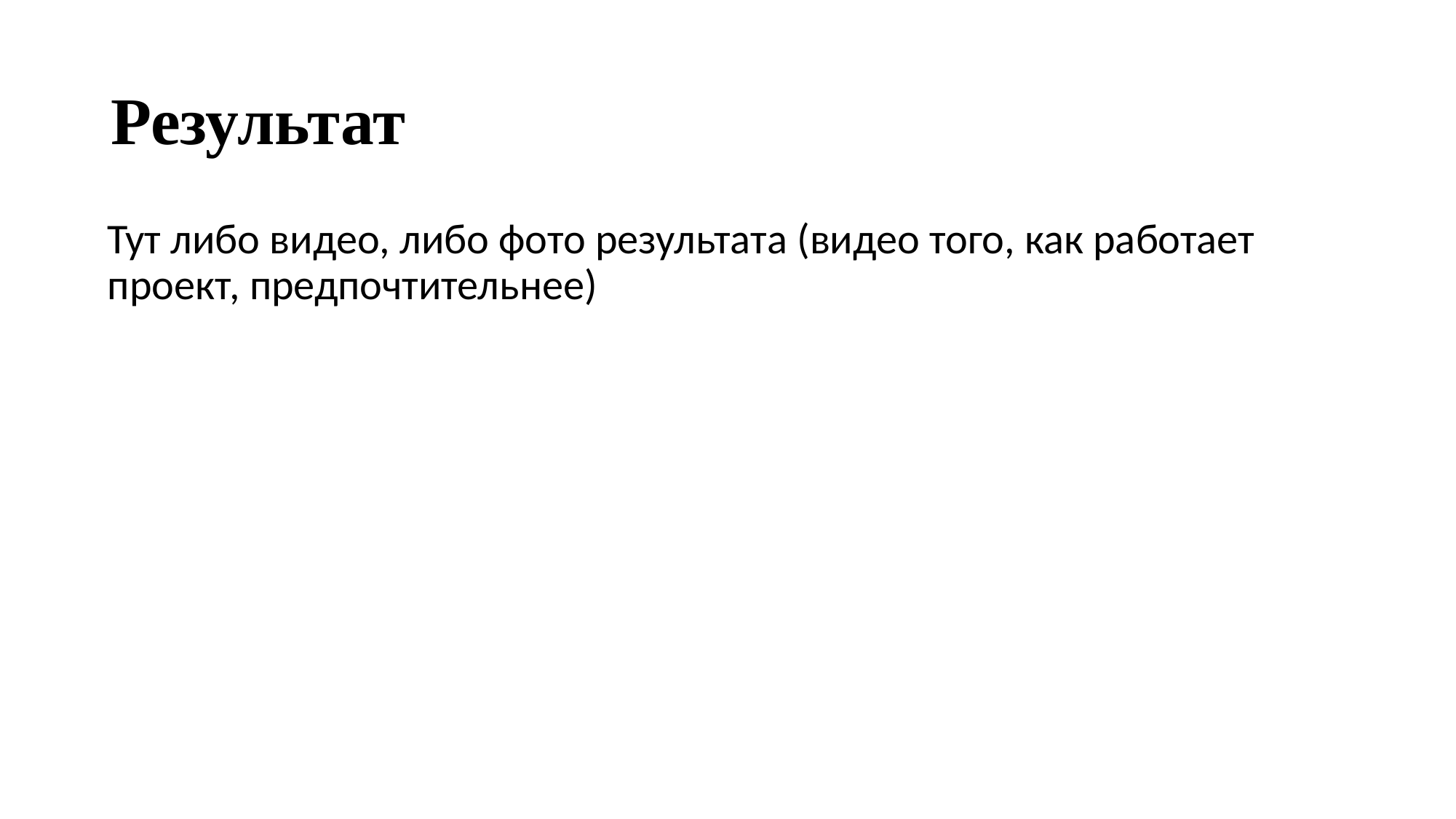

# Результат
Тут либо видео, либо фото результата (видео того, как работает проект, предпочтительнее)